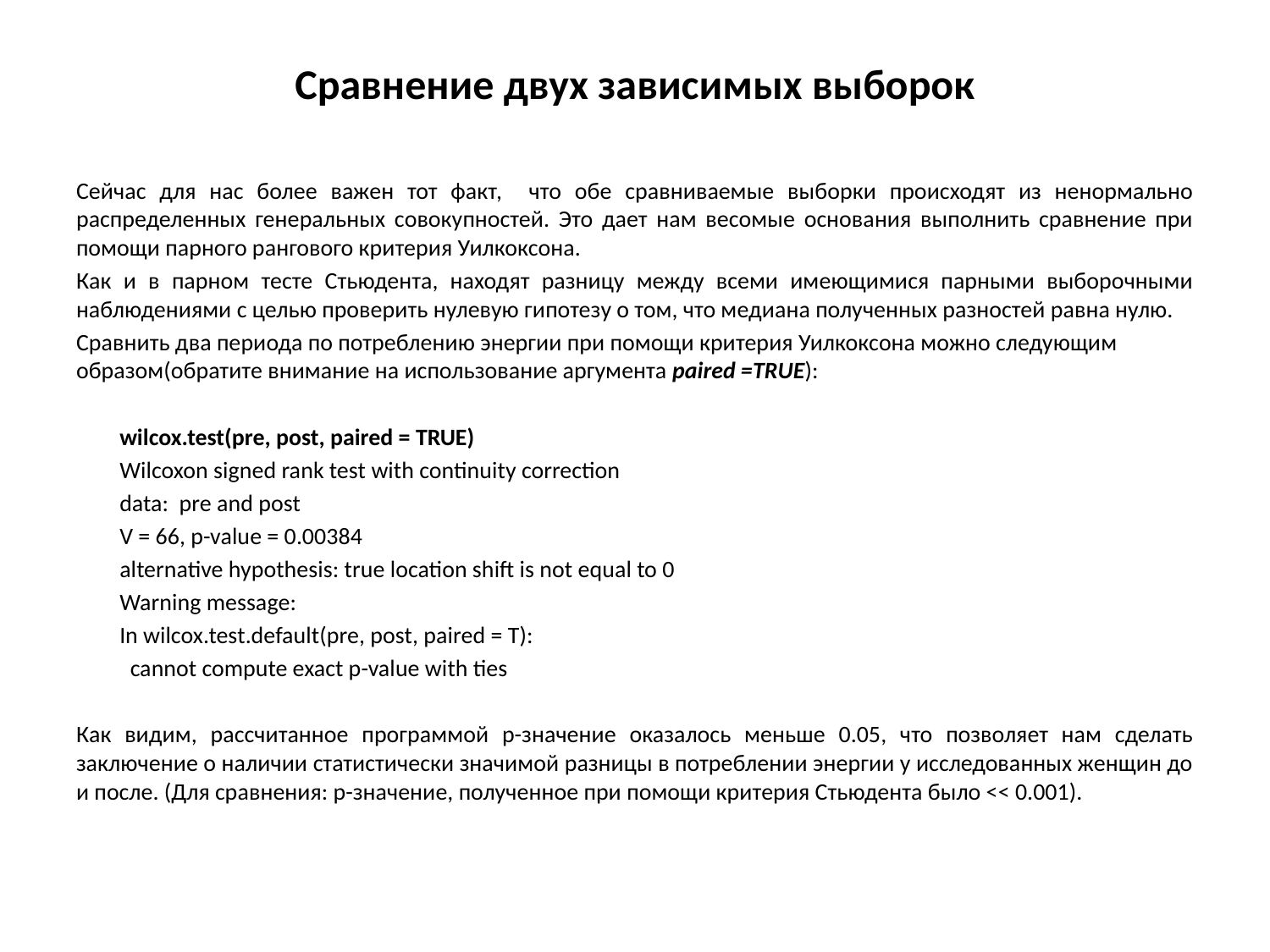

# Сравнение двух зависимых выборок
Сейчас для нас более важен тот факт,  что обе сравниваемые выборки происходят из ненормально распределенных генеральных совокупностей. Это дает нам весомые основания выполнить сравнение при помощи парного рангового критерия Уилкоксона.
Как и в парном тесте Стьюдента, находят разницу между всеми имеющимися парными выборочными наблюдениями с целью проверить нулевую гипотезу о том, что медиана полученных разностей равна нулю.
Сравнить два периода по потреблению энергии при помощи критерия Уилкоксона можно следующим образом(обратите внимание на использование аргумента paired =TRUE):

wilcox.test(pre, post, paired = TRUE)
Wilcoxon signed rank test with continuity correction
data:  pre and post
V = 66, p-value = 0.00384
alternative hypothesis: true location shift is not equal to 0
Warning message:
In wilcox.test.default(pre, post, paired = T):
  cannot compute exact p-value with ties

Как видим, рассчитанное программой р-значение оказалось меньше 0.05, что позволяет нам сделать заключение о наличии статистически значимой разницы в потреблении энергии у исследованных женщин до и после. (Для сравнения: р-значение, полученное при помощи критерия Стьюдента было << 0.001).